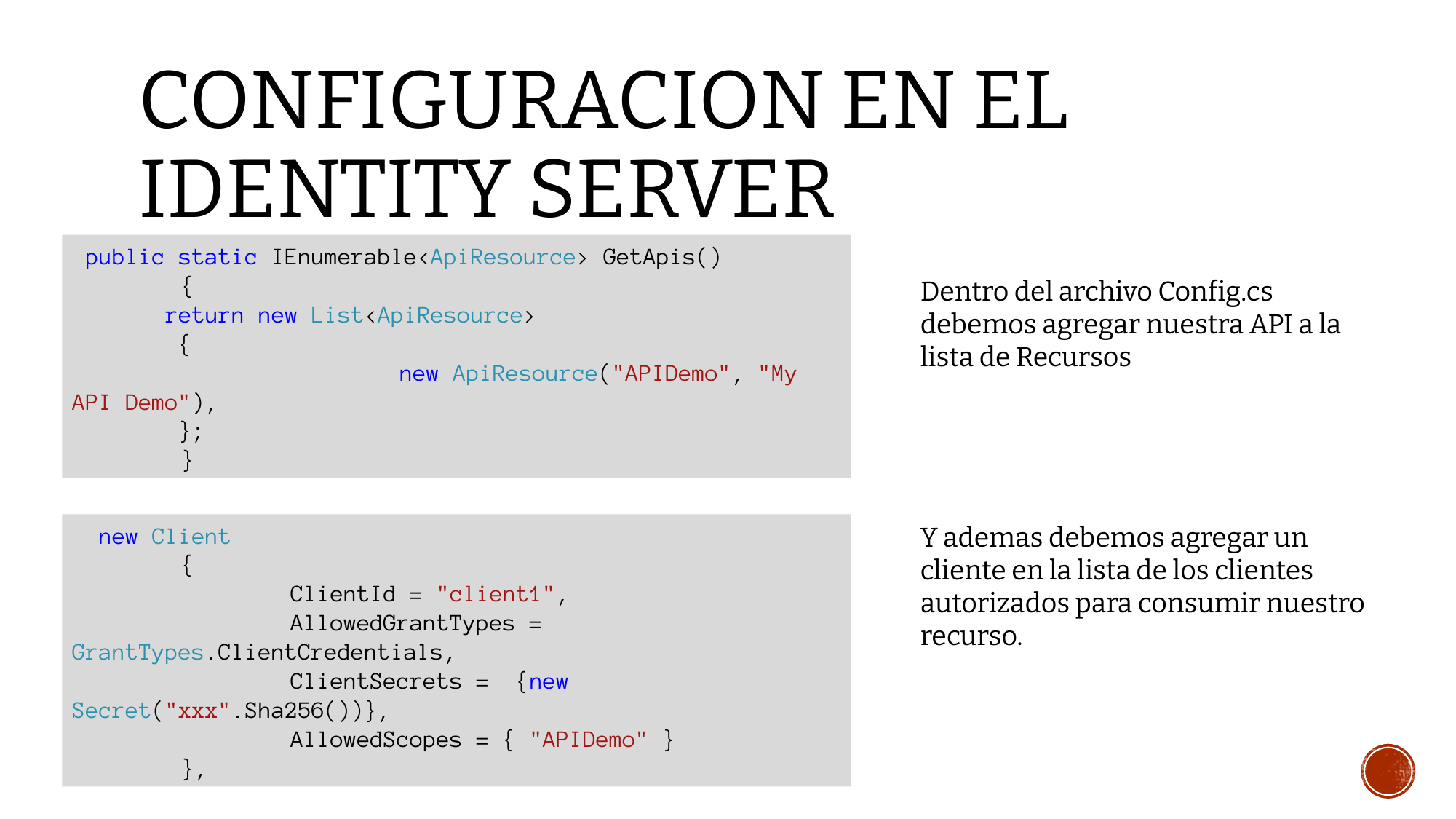

# Configuracion en el Identity Server
 public static IEnumerable<ApiResource> GetApis()
 	{
       return new List<ApiResource>
        {
			new ApiResource("APIDemo", "My API Demo"),
        };
	}
Dentro del archivo Config.cs debemos agregar nuestra API a la lista de Recursos
  new Client
  	{
		ClientId = "client1",
		AllowedGrantTypes = GrantTypes.ClientCredentials,
		ClientSecrets =  {new Secret("xxx".Sha256())},
    		AllowedScopes = { "APIDemo" }
	},
Y ademas debemos agregar un cliente en la lista de los clientes autorizados para consumir nuestro recurso.